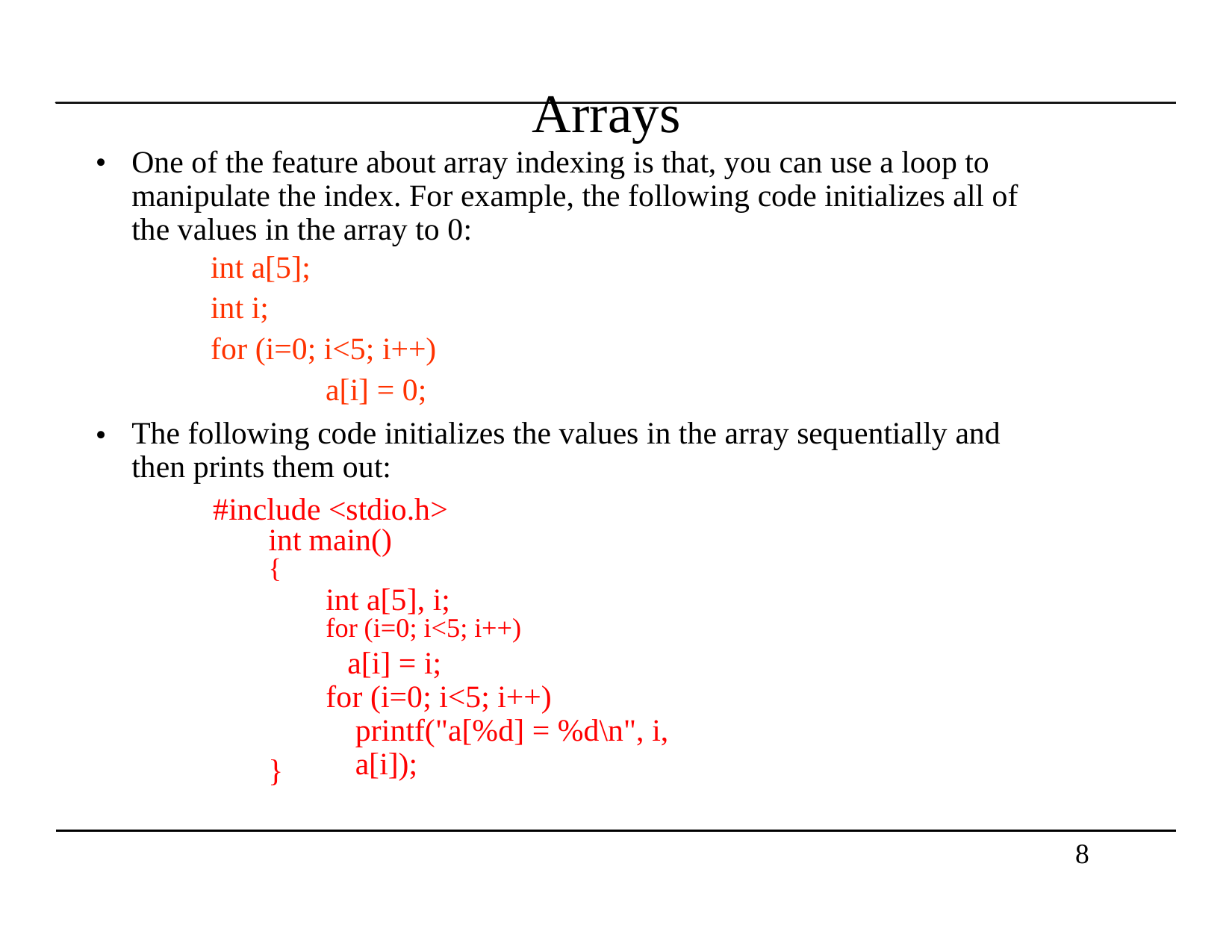

Arrays

•
One of the feature about array indexing is that, you can use a loop to
manipulate the index. For example, the following code initializes all of the values in the array to 0:
int a[5];
int i;
for (i=0; i<5; i++)
a[i] = 0;
The following code initializes the values in the array sequentially and then prints them out:
•
#include <stdio.h>
int main()
{
int a[5], i;
for (i=0; i<5; i++)
a[i] = i;
for (i=0; i<5; i++)
printf("a[%d] = %d\n", i, a[i]);
}

8